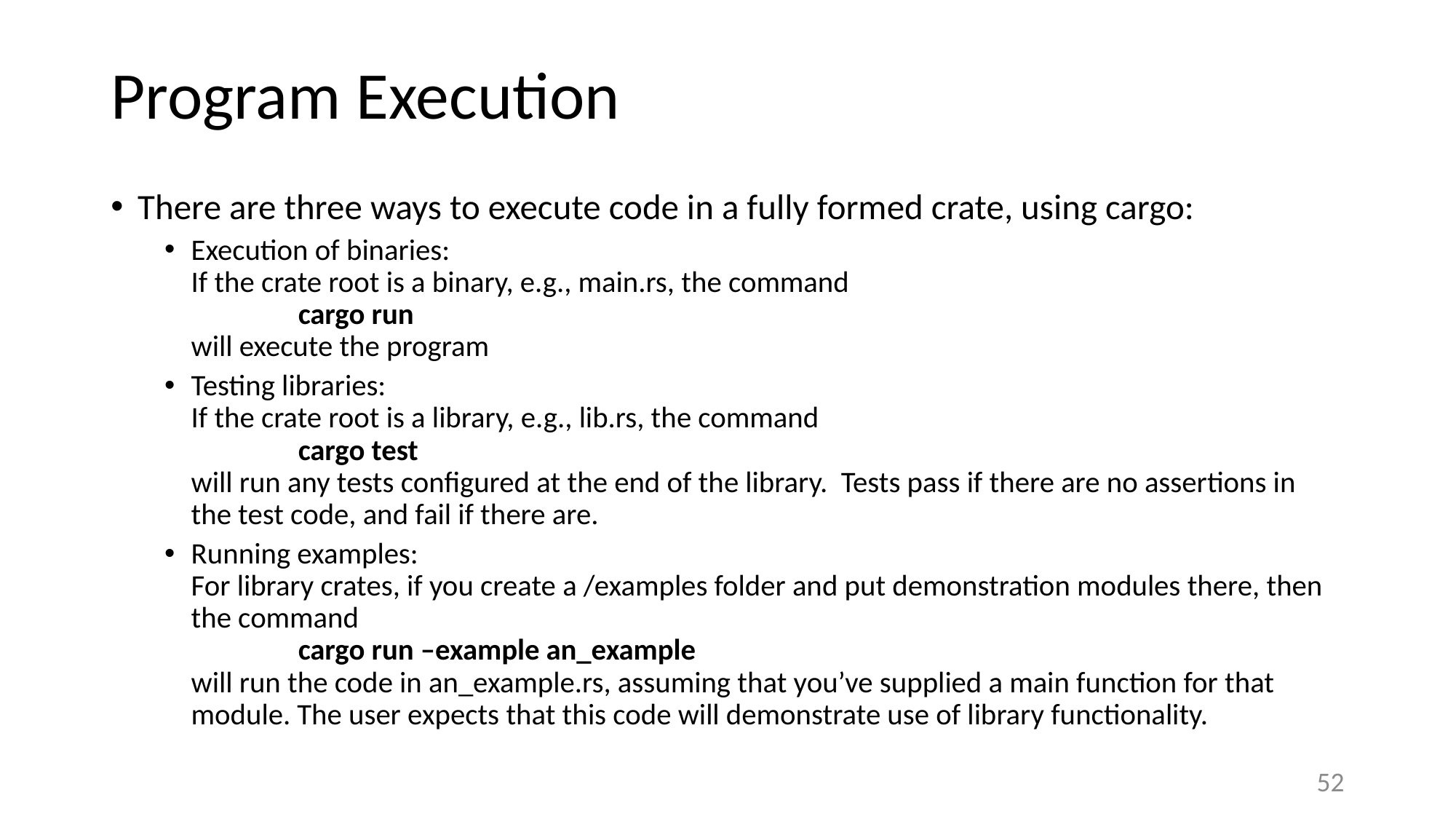

# Program Execution
There are three ways to execute code in a fully formed crate, using cargo:
Execution of binaries:
If the crate root is a binary, e.g., main.rs, the command
	cargo run
will execute the program
Testing libraries:
If the crate root is a library, e.g., lib.rs, the command
 	cargo test
will run any tests configured at the end of the library.  Tests pass if there are no assertions in the test code, and fail if there are.
Running examples:
For library crates, if you create a /examples folder and put demonstration modules there, then the command
 	cargo run –example an_example
will run the code in an_example.rs, assuming that you’ve supplied a main function for that module. The user expects that this code will demonstrate use of library functionality.
52